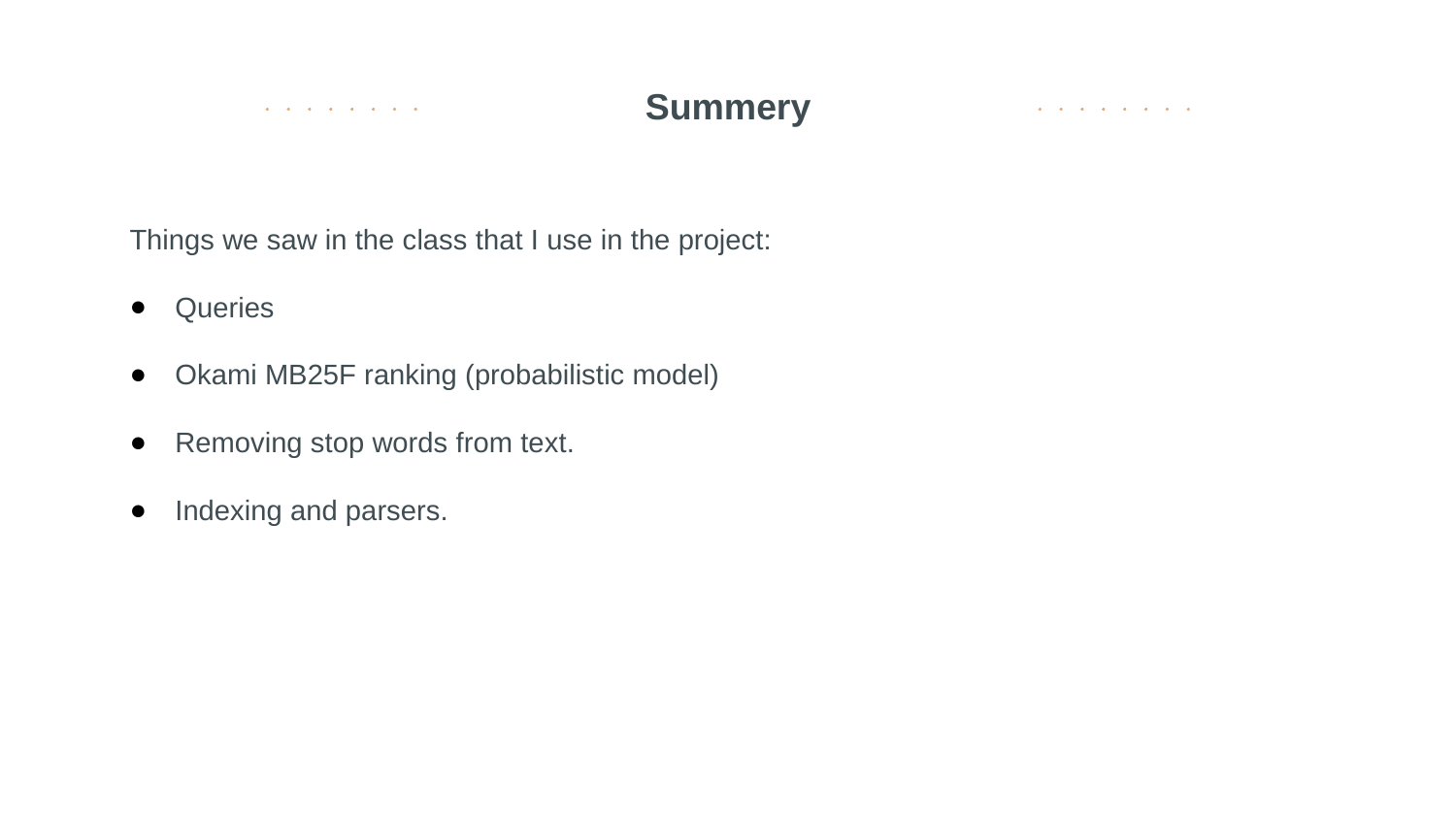

# Summery

Things we saw in the class that I use in the project:

Queries

Okami MB25F ranking (probabilistic model)

Removing stop words from text.

Indexing and parsers.